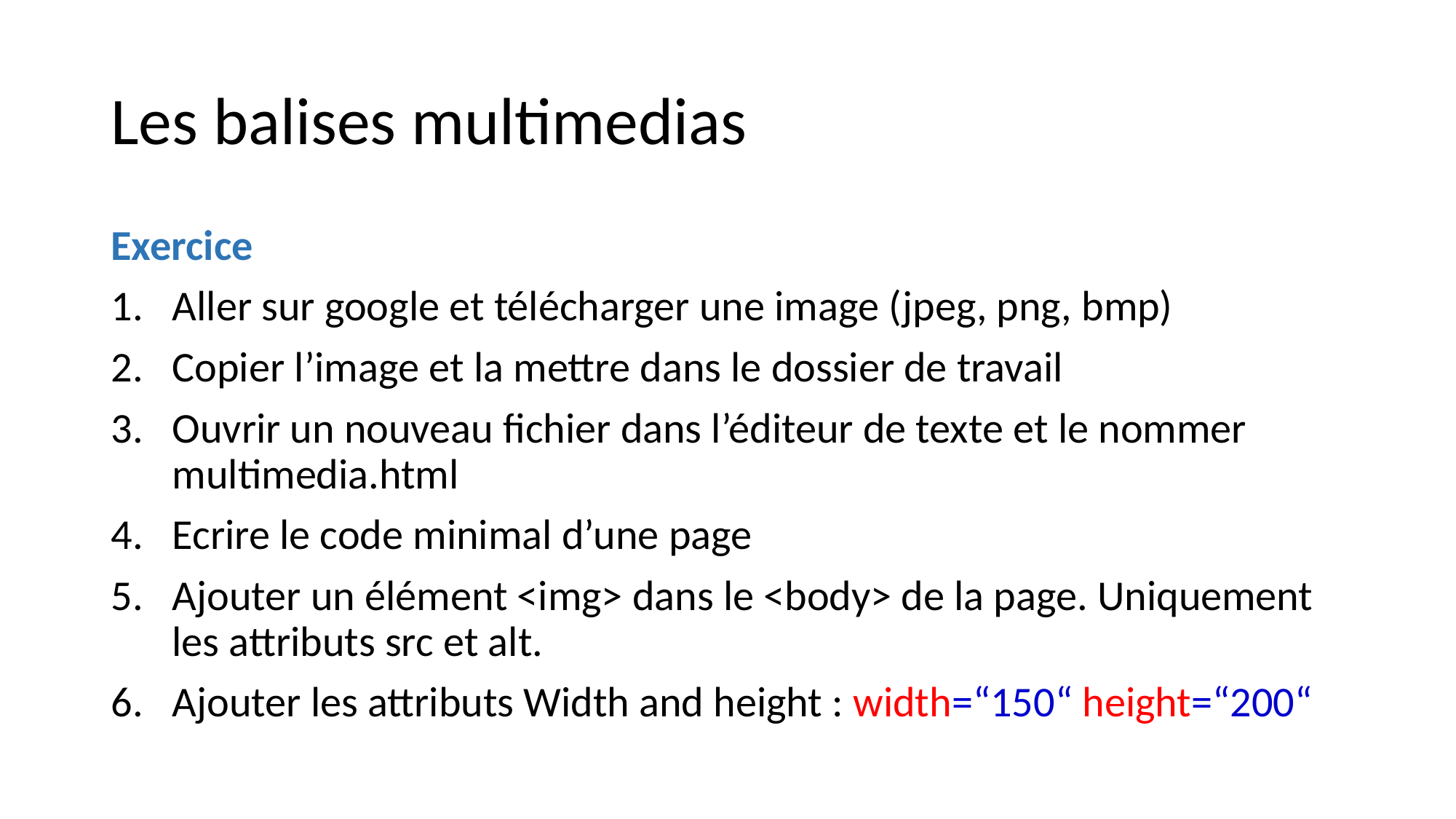

# Les balises multimedias
Exercice
Aller sur google et télécharger une image (jpeg, png, bmp)
Copier l’image et la mettre dans le dossier de travail
Ouvrir un nouveau fichier dans l’éditeur de texte et le nommer multimedia.html
Ecrire le code minimal d’une page
Ajouter un élément <img> dans le <body> de la page. Uniquement les attributs src et alt.
Ajouter les attributs Width and height : width=“150“ height=“200“